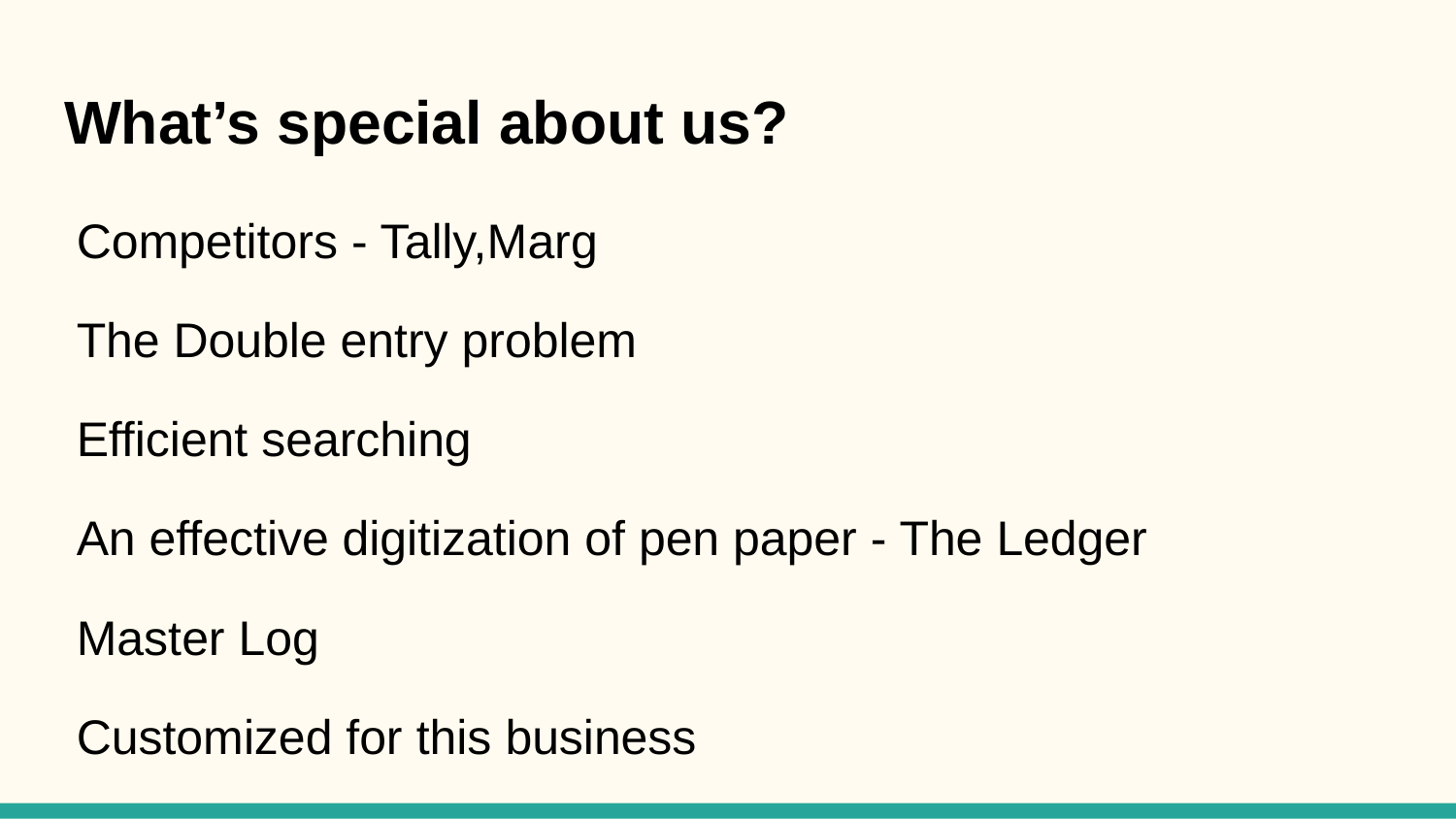

# What’s special about us?
Competitors - Tally,Marg
The Double entry problem
Efficient searching
An effective digitization of pen paper - The Ledger
Master Log
Customized for this business